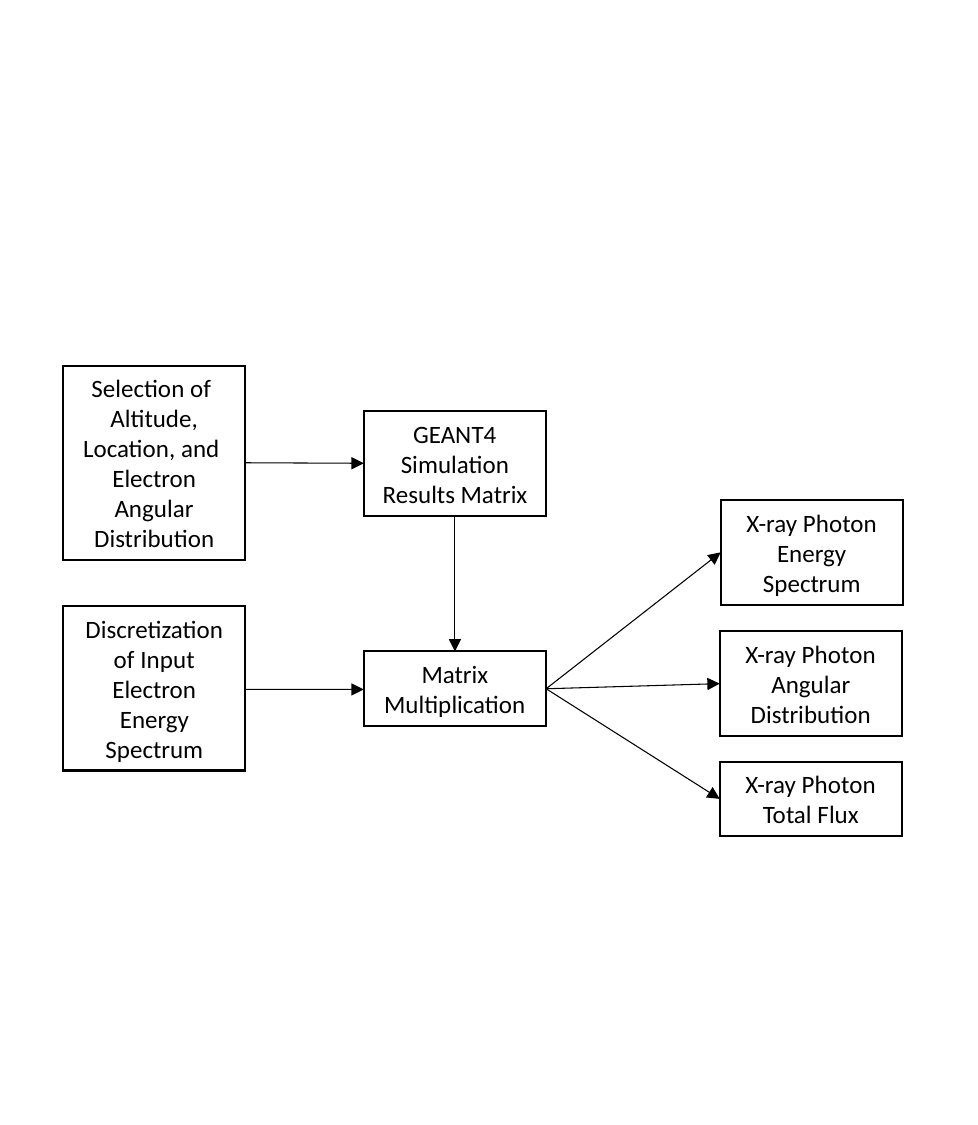

Selection of  Altitude, Location, and  Electron Angular Distribution
GEANT4 Simulation Results Matrix
X-ray Photon Energy Spectrum
Discretization of Input Electron Energy Spectrum
X-ray Photon Angular Distribution
Matrix Multiplication
X-ray Photon Total Flux